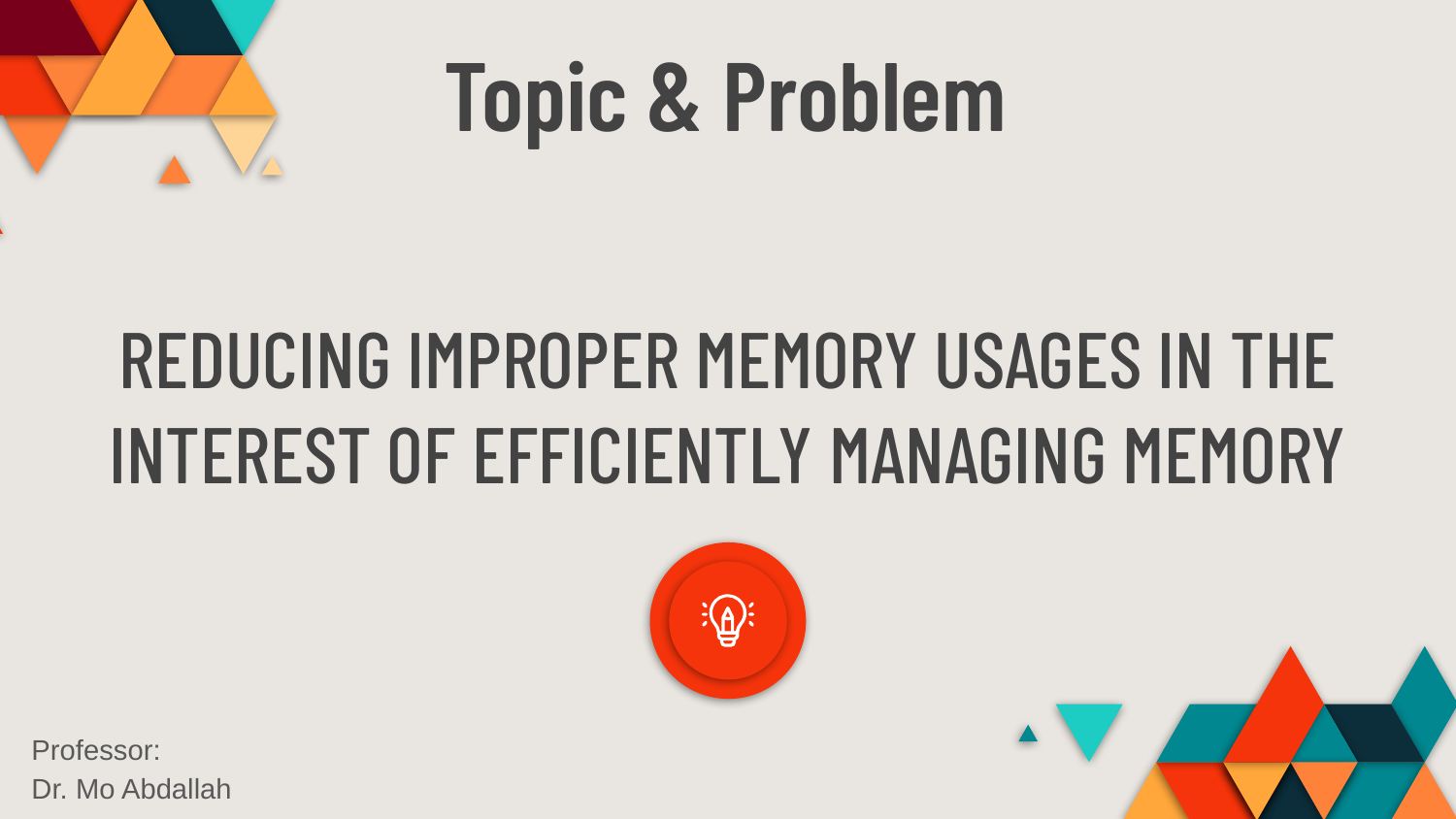

# Topic & Problem
REDUCING IMPROPER MEMORY USAGES IN THE INTEREST OF EFFICIENTLY MANAGING MEMORY

Professor:
Dr. Mo Abdallah